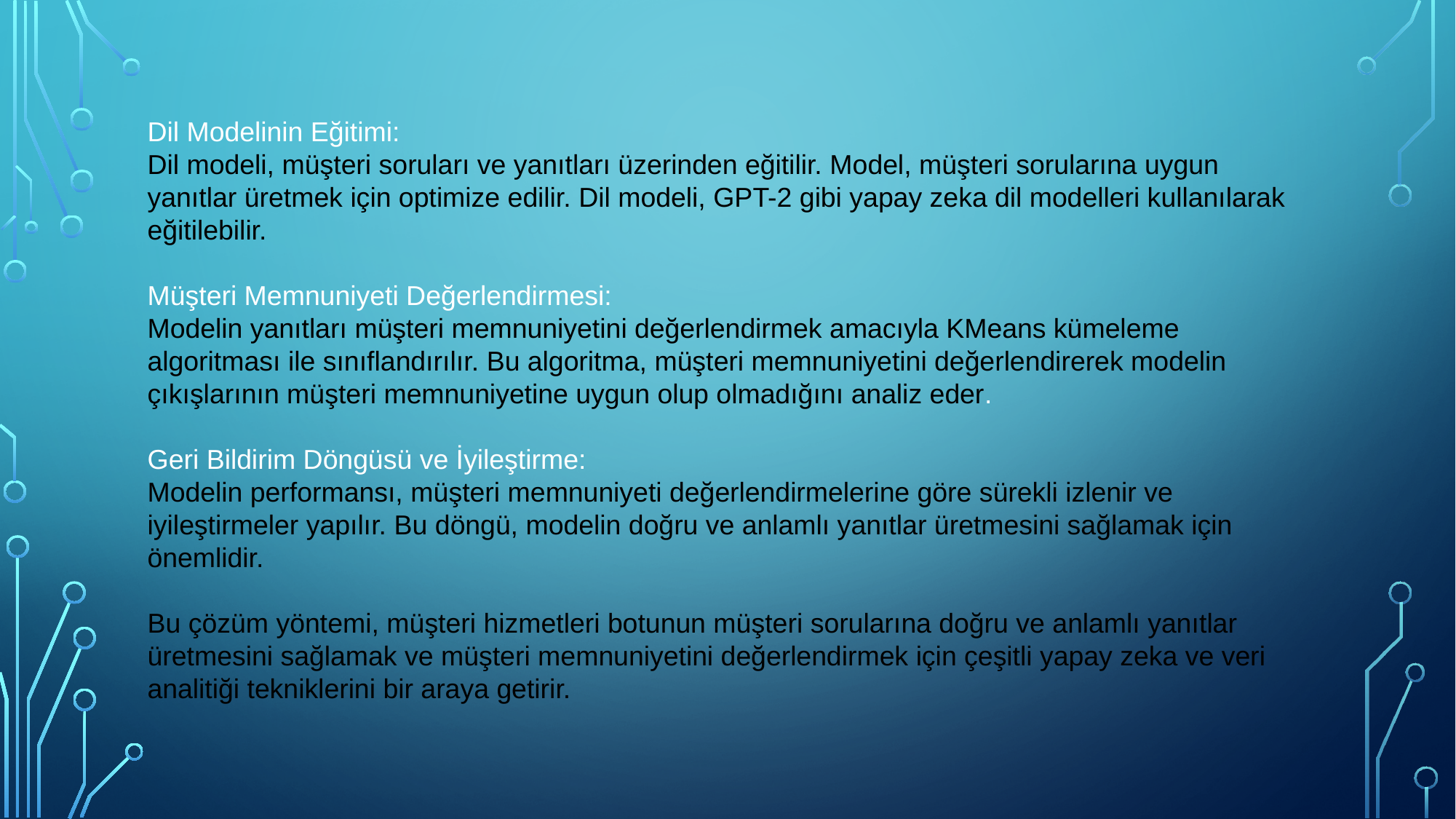

Dil Modelinin Eğitimi:
Dil modeli, müşteri soruları ve yanıtları üzerinden eğitilir. Model, müşteri sorularına uygun yanıtlar üretmek için optimize edilir. Dil modeli, GPT-2 gibi yapay zeka dil modelleri kullanılarak eğitilebilir.

Müşteri Memnuniyeti Değerlendirmesi:
Modelin yanıtları müşteri memnuniyetini değerlendirmek amacıyla KMeans kümeleme algoritması ile sınıflandırılır. Bu algoritma, müşteri memnuniyetini değerlendirerek modelin çıkışlarının müşteri memnuniyetine uygun olup olmadığını analiz eder.

Geri Bildirim Döngüsü ve İyileştirme:
Modelin performansı, müşteri memnuniyeti değerlendirmelerine göre sürekli izlenir ve iyileştirmeler yapılır. Bu döngü, modelin doğru ve anlamlı yanıtlar üretmesini sağlamak için önemlidir.

Bu çözüm yöntemi, müşteri hizmetleri botunun müşteri sorularına doğru ve anlamlı yanıtlar üretmesini sağlamak ve müşteri memnuniyetini değerlendirmek için çeşitli yapay zeka ve veri analitiği tekniklerini bir araya getirir.